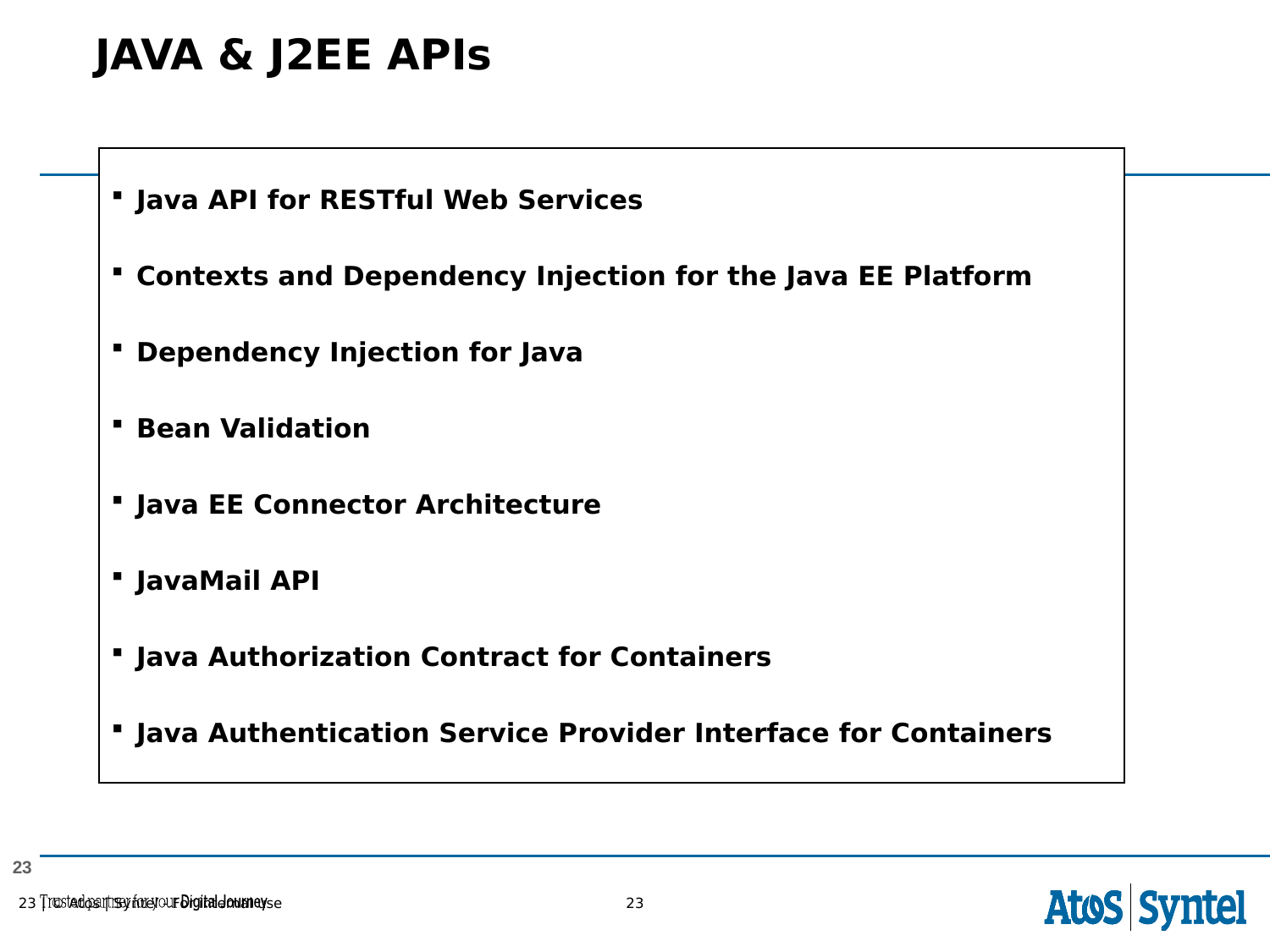

# JAVA & J2EE APIs
Java API for RESTful Web Services

Contexts and Dependency Injection for the Java EE Platform

Dependency Injection for Java

Bean Validation

Java EE Connector Architecture

JavaMail API

Java Authorization Contract for Containers

Java Authentication Service Provider Interface for Containers
23